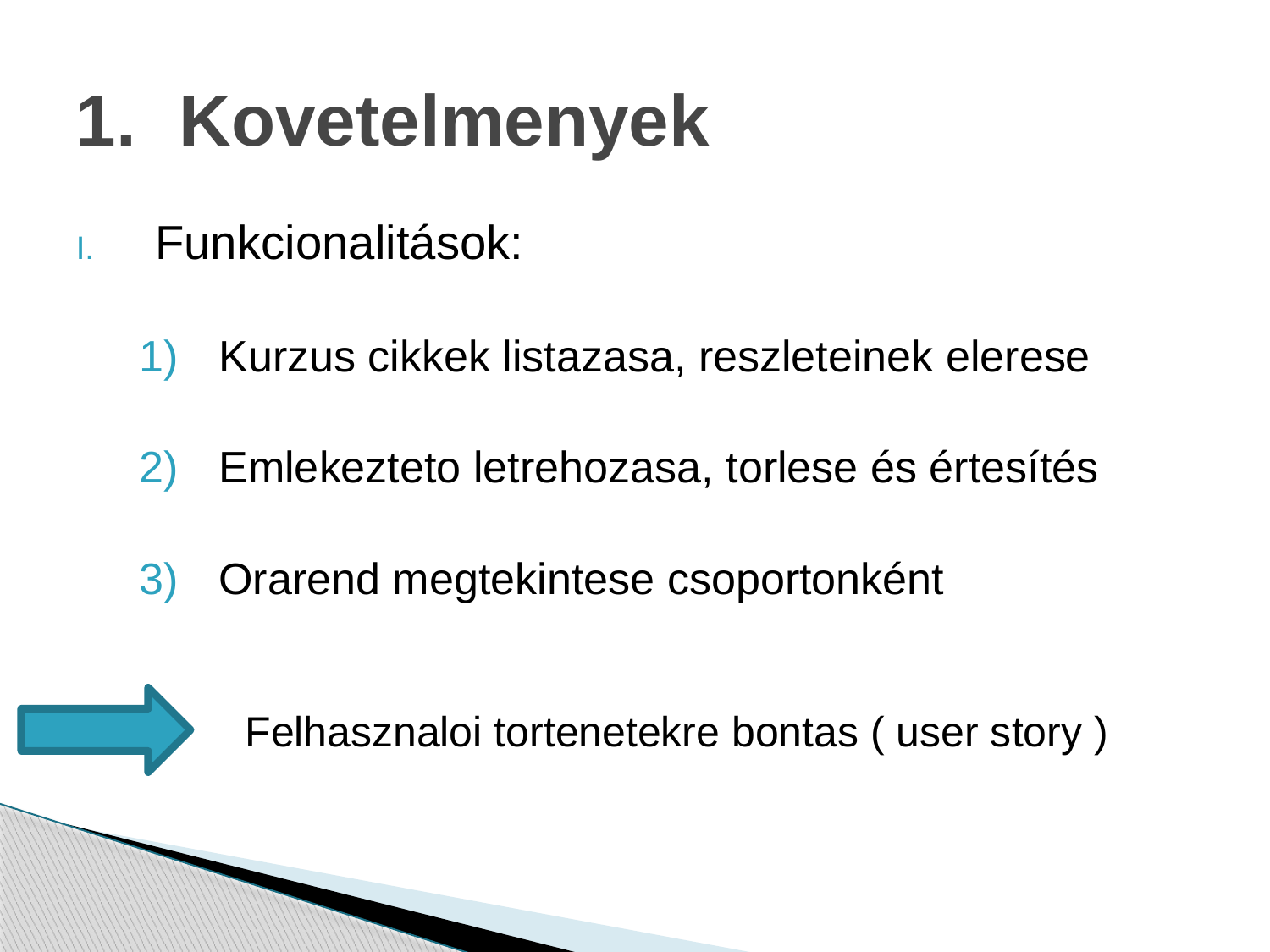

# Kovetelmenyek
Funkcionalitások:
Kurzus cikkek listazasa, reszleteinek elerese
Emlekezteto letrehozasa, torlese és értesítés
Orarend megtekintese csoportonként

Felhasznaloi tortenetekre bontas ( user story )